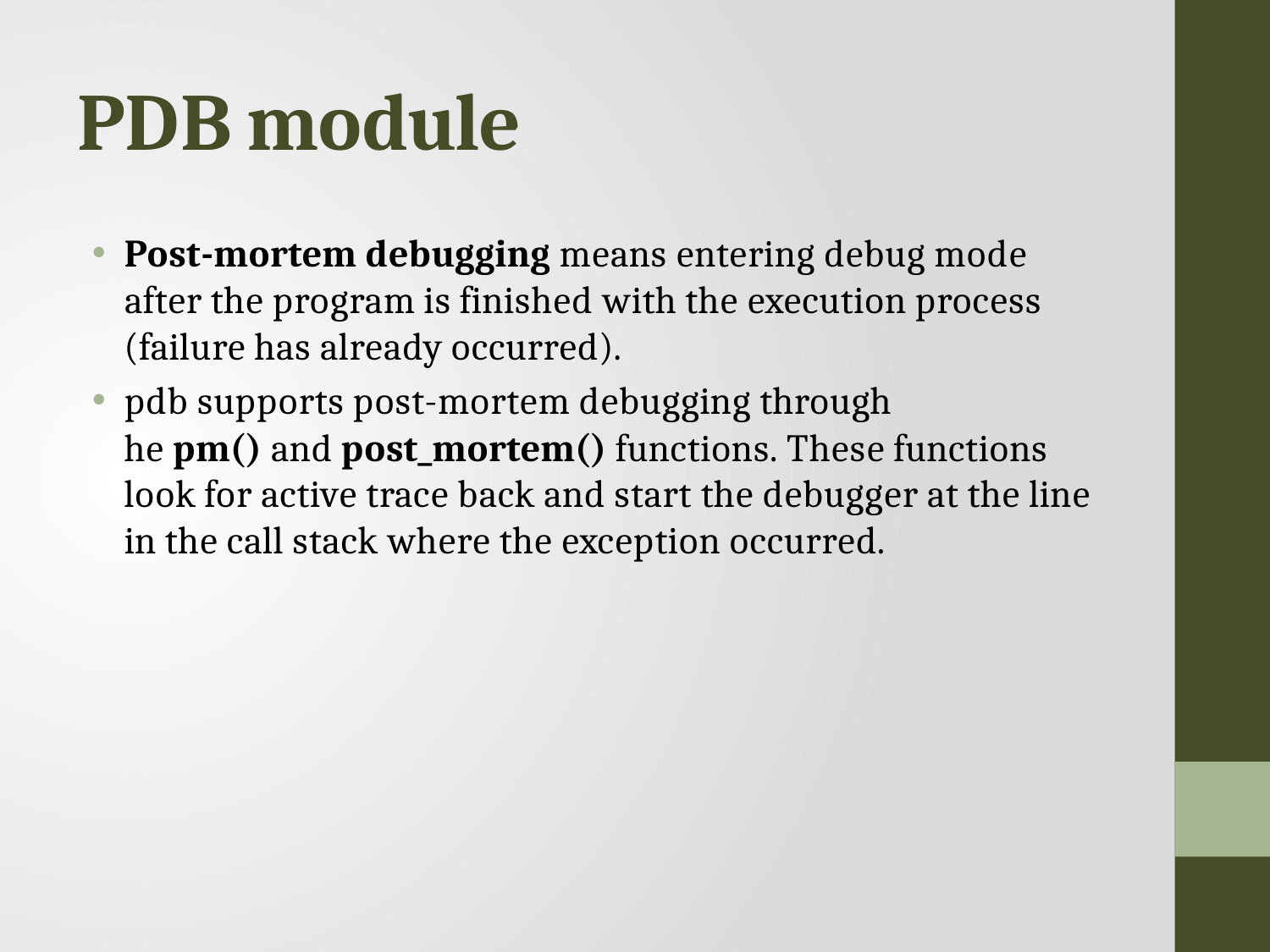

# PDB module
Post-mortem debugging means entering debug mode after the program is finished with the execution process (failure has already occurred).
pdb supports post-mortem debugging through he pm() and post_mortem() functions. These functions look for active trace back and start the debugger at the line in the call stack where the exception occurred.